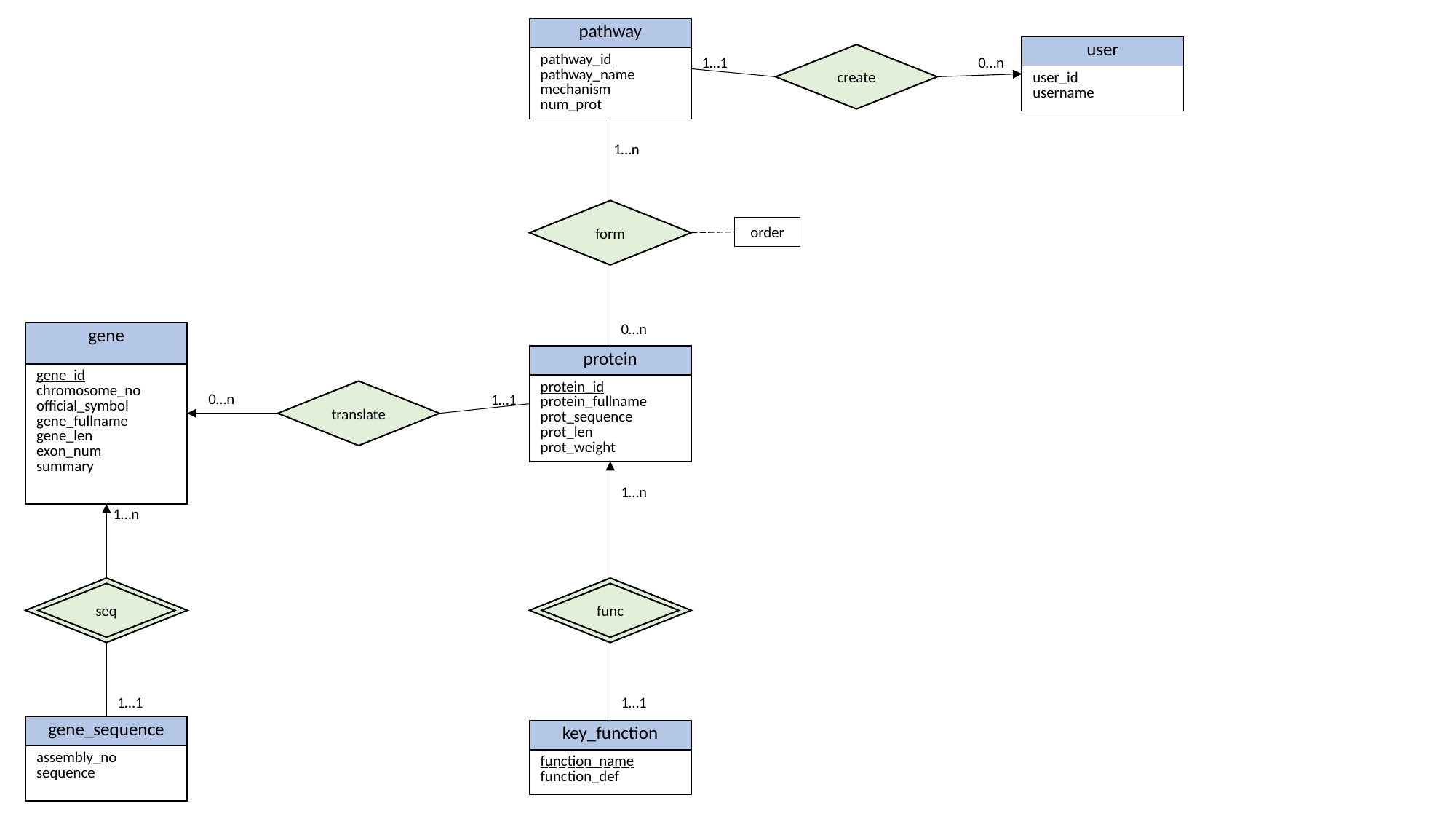

| pathway |
| --- |
| pathway\_id pathway\_name mechanism num\_prot |
| user |
| --- |
| user\_id username |
create
1…1
0…n
1…n
form
order
0…n
| gene |
| --- |
| gene\_id chromosome\_no official\_symbol gene\_fullname gene\_len exon\_num summary |
| protein |
| --- |
| protein\_id protein\_fullname prot\_sequence prot\_len prot\_weight |
translate
0…n
1…1
1…n
1…n

func

seq
1…1
1…1
| gene\_sequence |
| --- |
| assembly\_no sequence |
| key\_function |
| --- |
| function\_name function\_def |